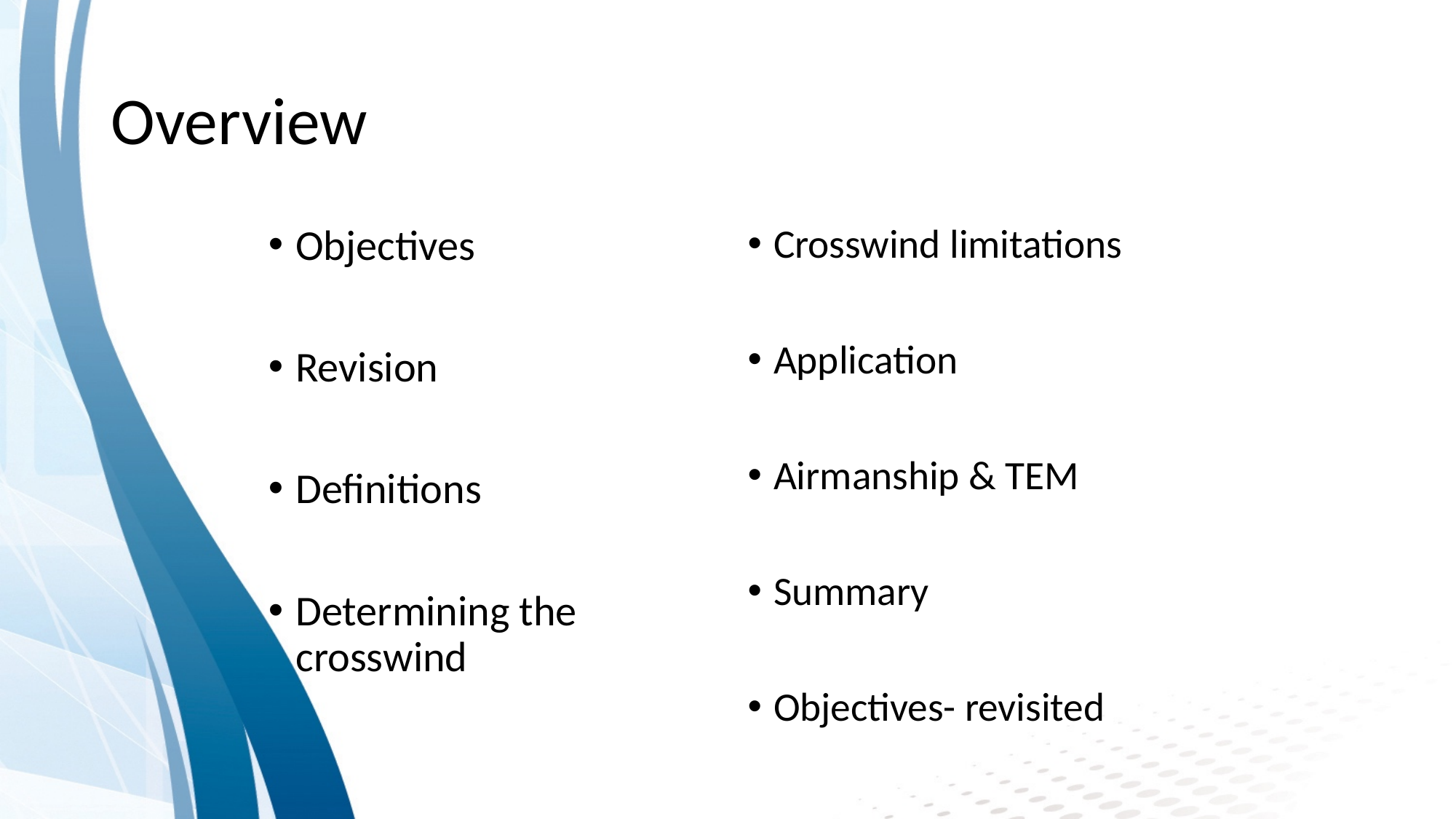

# Overview
Objectives

Revision

Definitions

Determining the crosswind
Crosswind limitations

Application

Airmanship & TEM

Summary

Objectives- revisited